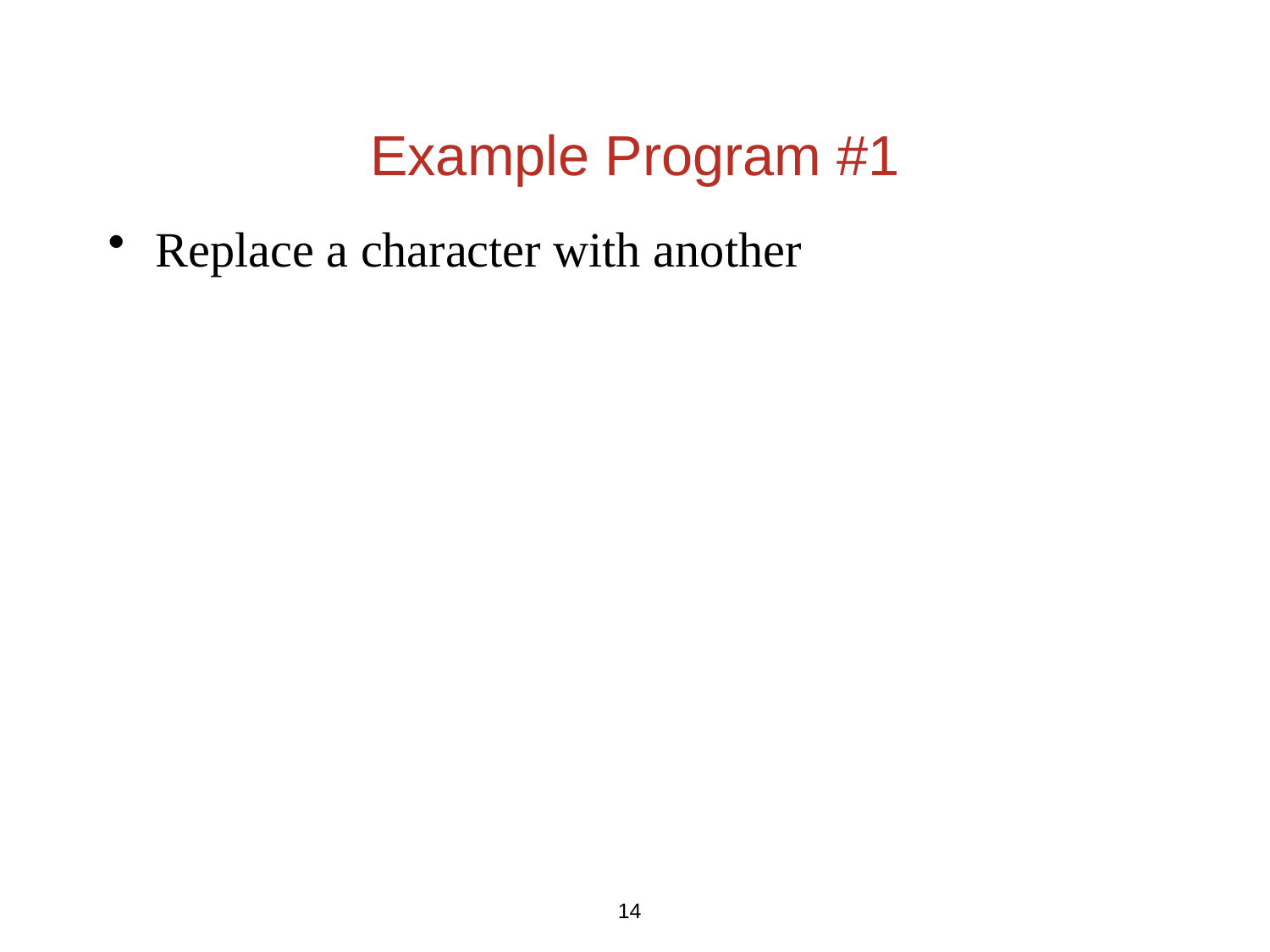

# Example Program #1
Replace a character with another
14